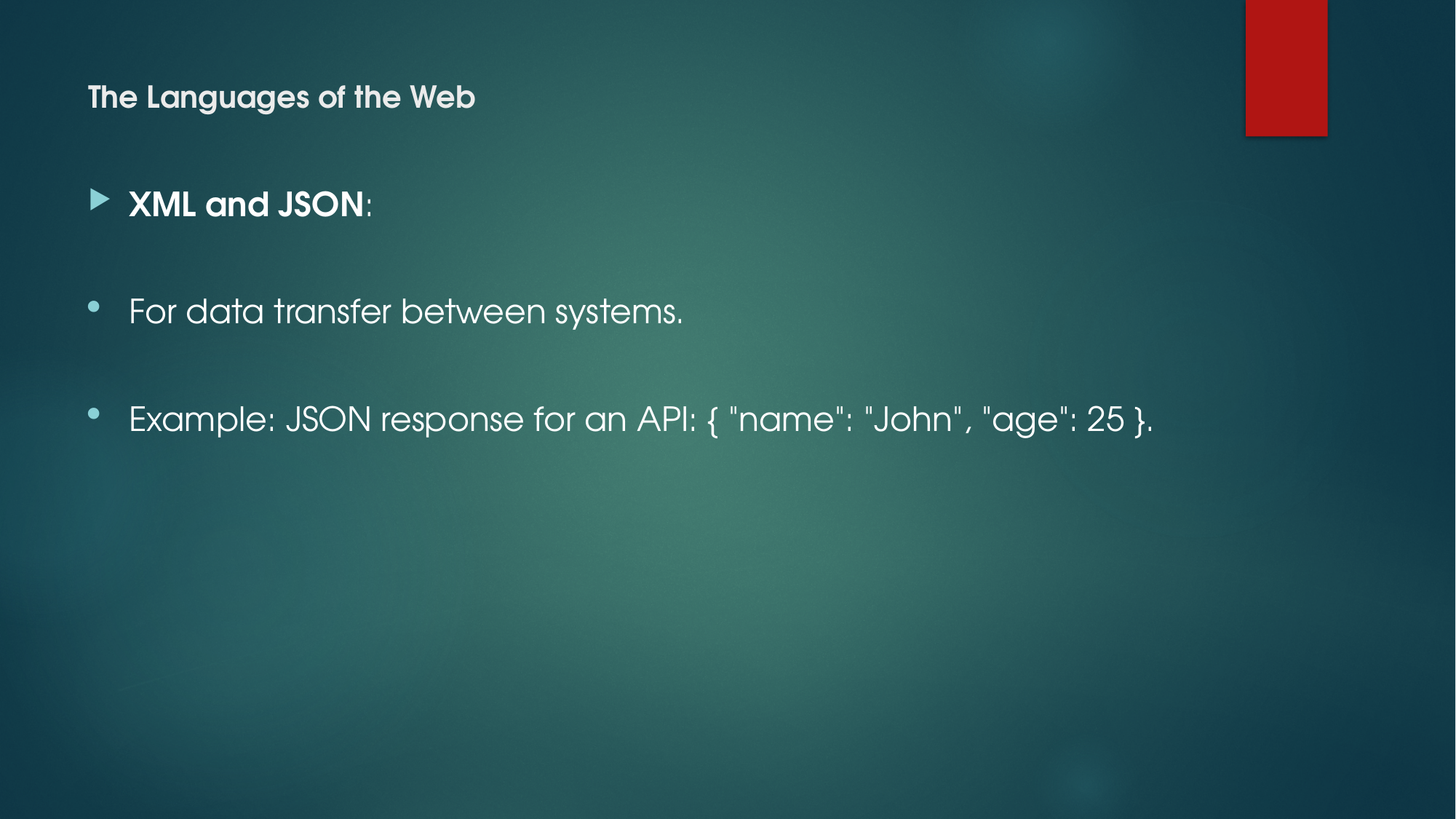

# The Languages of the Web
XML and JSON:
For data transfer between systems.
Example: JSON response for an API: { "name": "John", "age": 25 }.